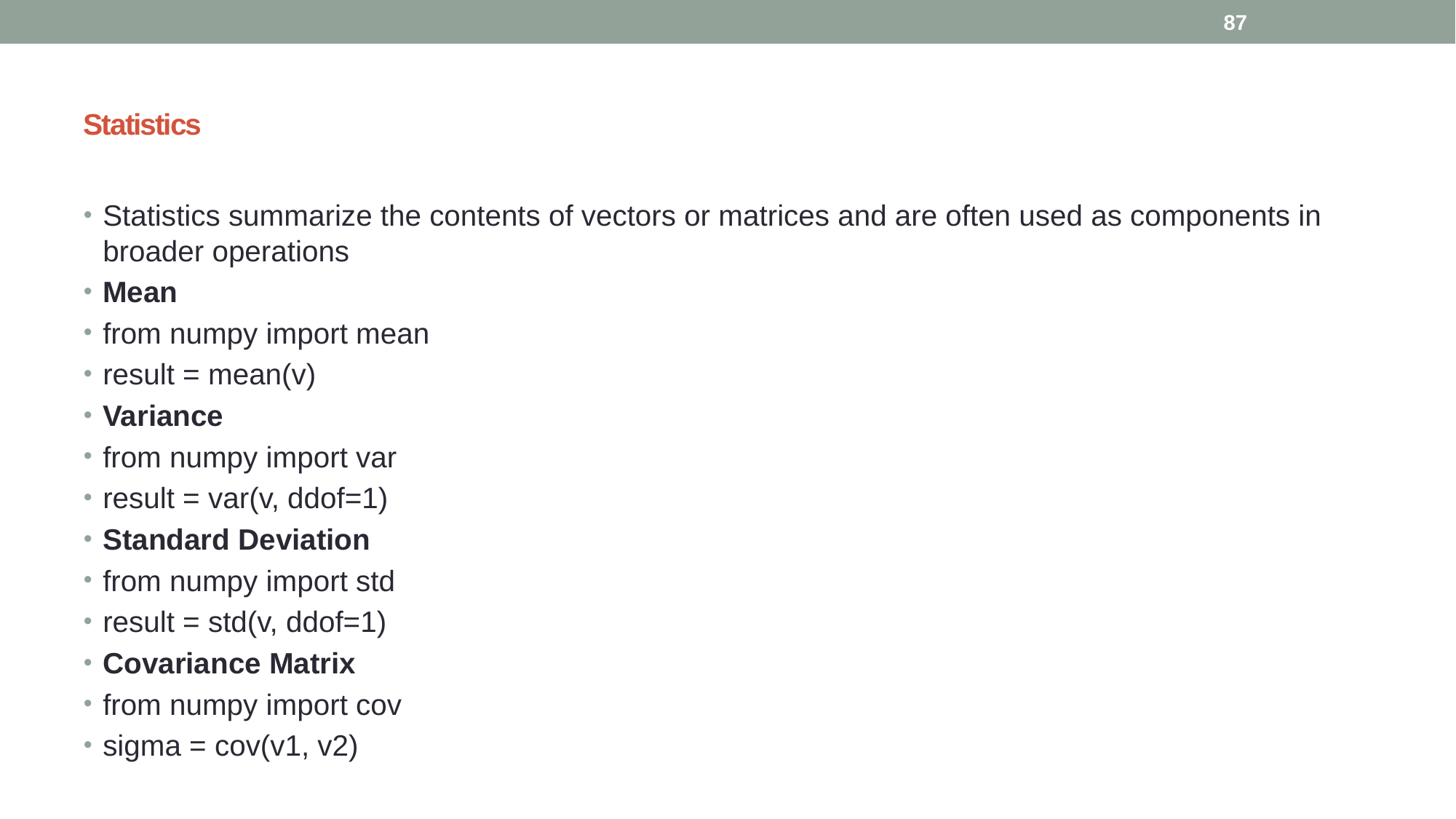

87
# Statistics
Statistics summarize the contents of vectors or matrices and are often used as components in broader operations
Mean
from numpy import mean
result = mean(v)
Variance
from numpy import var
result = var(v, ddof=1)
Standard Deviation
from numpy import std
result = std(v, ddof=1)
Covariance Matrix
from numpy import cov
sigma = cov(v1, v2)